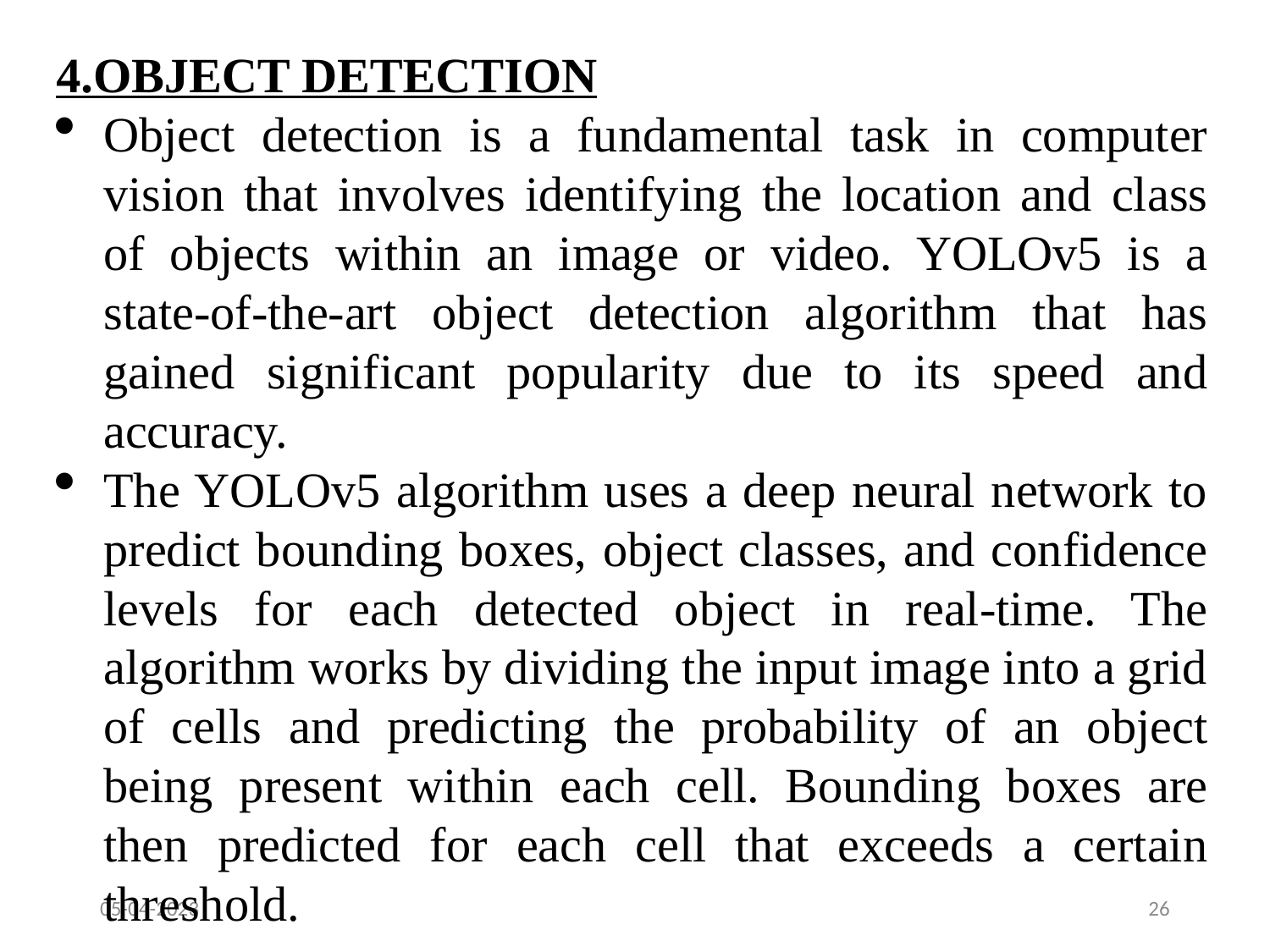

4.OBJECT DETECTION
Object detection is a fundamental task in computer vision that involves identifying the location and class of objects within an image or video. YOLOv5 is a state-of-the-art object detection algorithm that has gained significant popularity due to its speed and accuracy.
The YOLOv5 algorithm uses a deep neural network to predict bounding boxes, object classes, and confidence levels for each detected object in real-time. The algorithm works by dividing the input image into a grid of cells and predicting the probability of an object being present within each cell. Bounding boxes are then predicted for each cell that exceeds a certain threshold.

05-04-2023
26